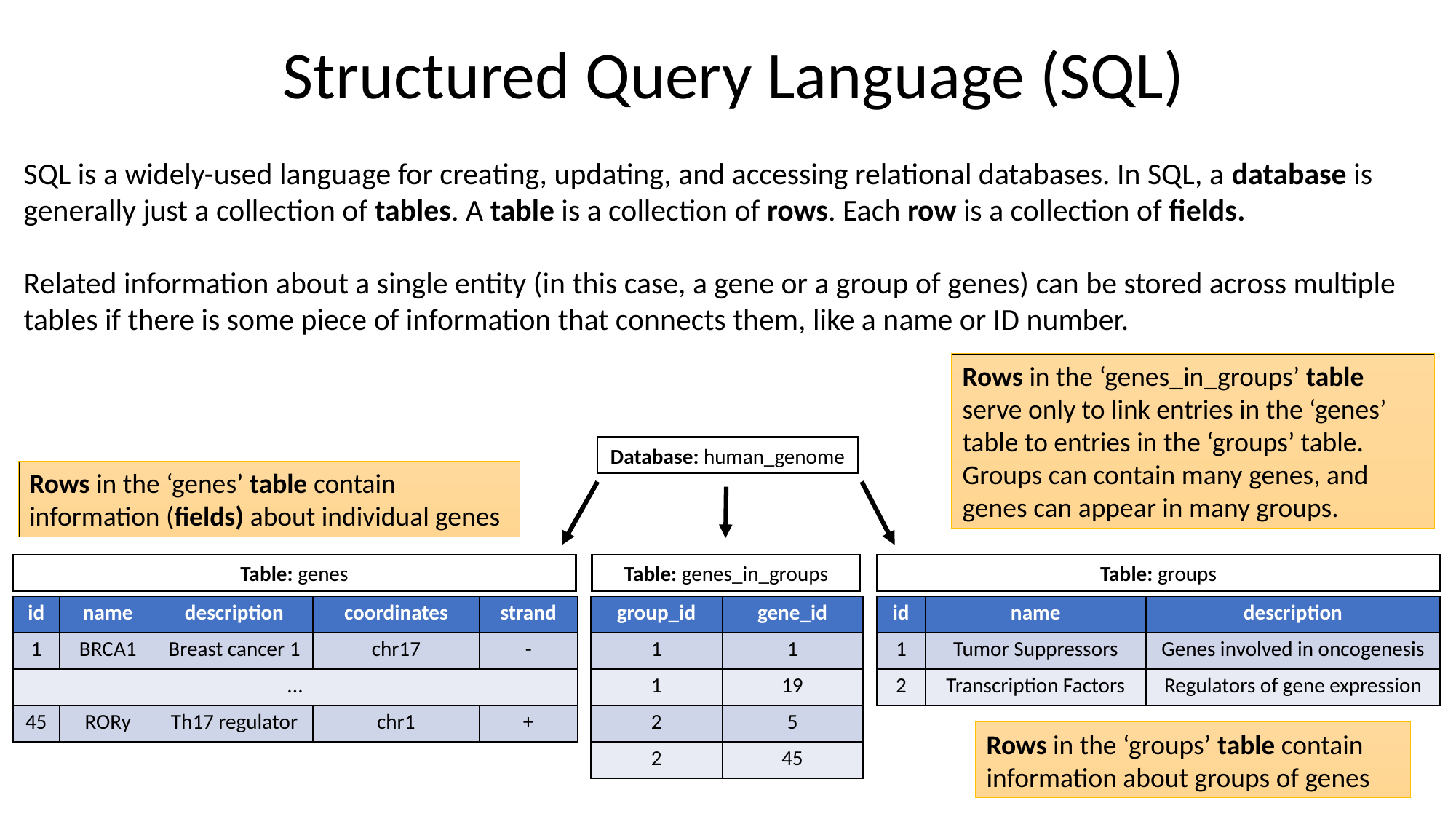

# Structured Query Language (SQL)
SQL is a widely-used language for creating, updating, and accessing relational databases. In SQL, a database is generally just a collection of tables. A table is a collection of rows. Each row is a collection of fields.
Related information about a single entity (in this case, a gene or a group of genes) can be stored across multiple tables if there is some piece of information that connects them, like a name or ID number.
Rows in the ‘genes_in_groups’ table serve only to link entries in the ‘genes’ table to entries in the ‘groups’ table. Groups can contain many genes, and genes can appear in many groups.
Database: human_genome
Rows in the ‘genes’ table contain information (fields) about individual genes
Table: genes
Table: genes_in_groups
Table: groups
| id | name | description | coordinates | strand |
| --- | --- | --- | --- | --- |
| 1 | BRCA1 | Breast cancer 1 | chr17 | - |
| ... |  |  |  |  |
| 45 | RORy | Th17 regulator | chr1 | + |
| group\_id | gene\_id |
| --- | --- |
| 1 | 1 |
| 1 | 19 |
| 2 | 5 |
| 2 | 45 |
| id | name | description |
| --- | --- | --- |
| 1 | Tumor Suppressors | Genes involved in oncogenesis |
| 2 | Transcription Factors | Regulators of gene expression |
Rows in the ‘groups’ table contain information about groups of genes